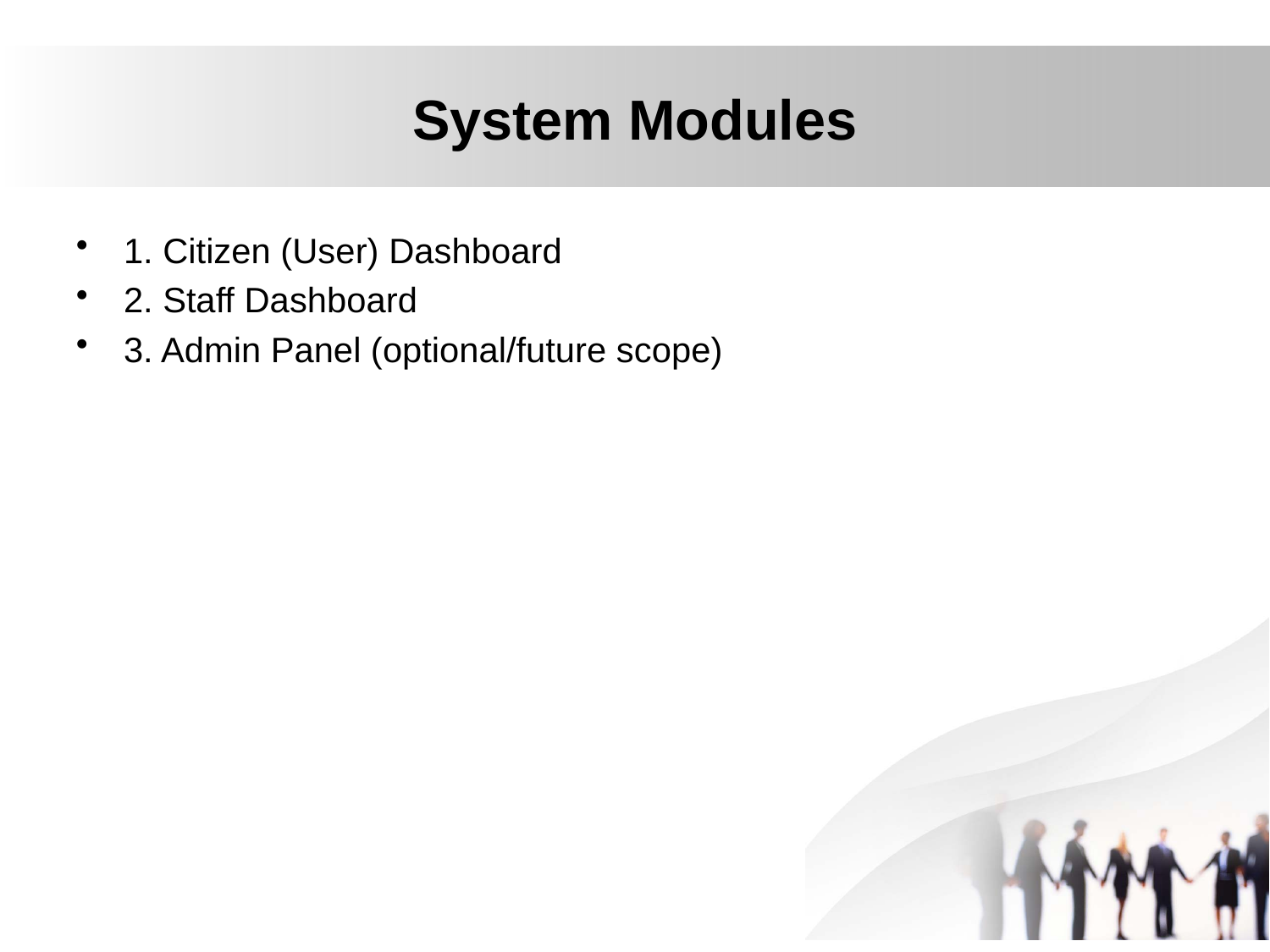

# System Modules
1. Citizen (User) Dashboard
2. Staff Dashboard
3. Admin Panel (optional/future scope)